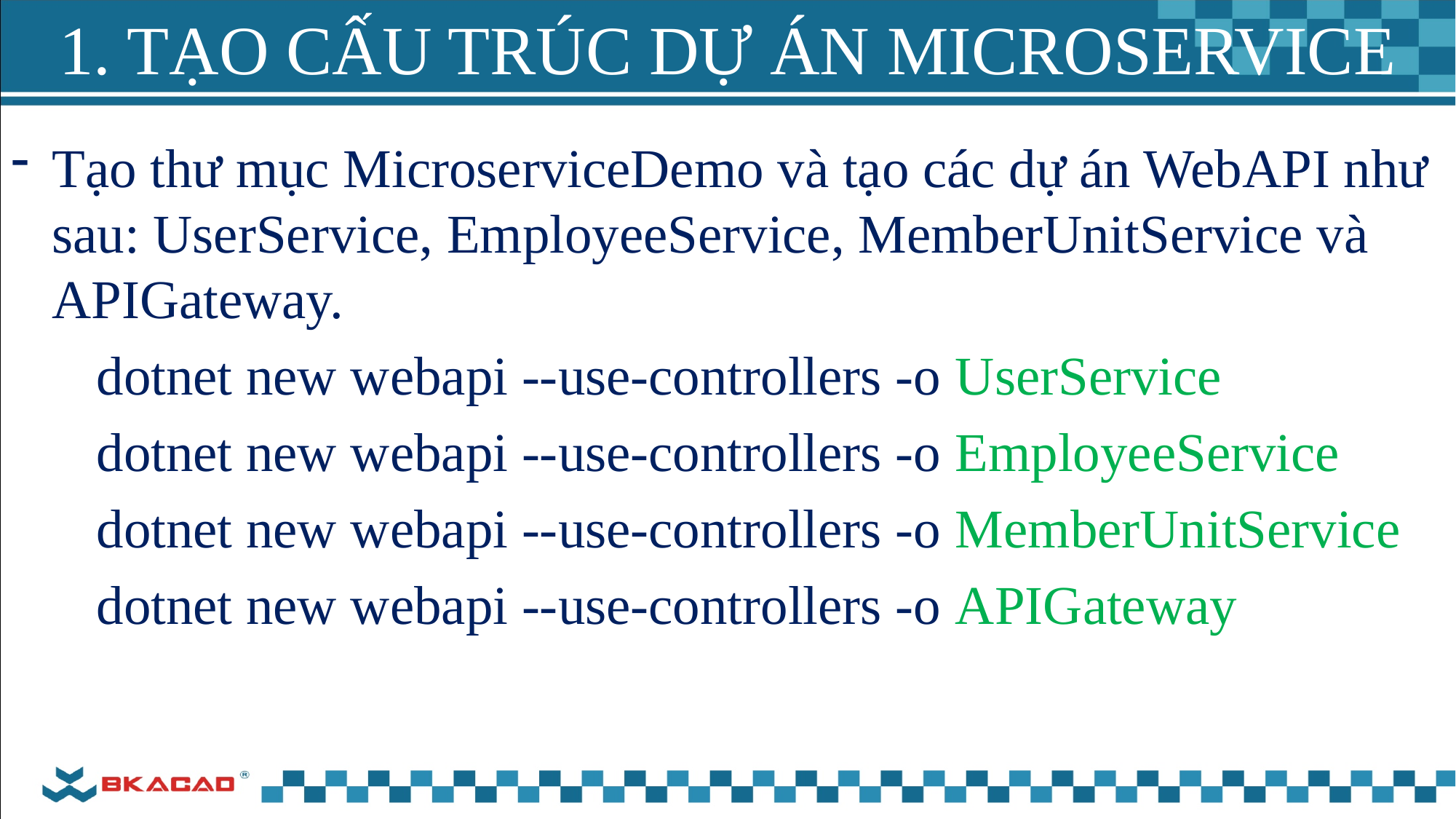

# 1. TẠO CẤU TRÚC DỰ ÁN MICROSERVICE
Tạo thư mục MicroserviceDemo và tạo các dự án WebAPI như sau: UserService, EmployeeService, MemberUnitService và APIGateway.
dotnet new webapi --use-controllers -o UserService
dotnet new webapi --use-controllers -o EmployeeService
dotnet new webapi --use-controllers -o MemberUnitService
dotnet new webapi --use-controllers -o APIGateway